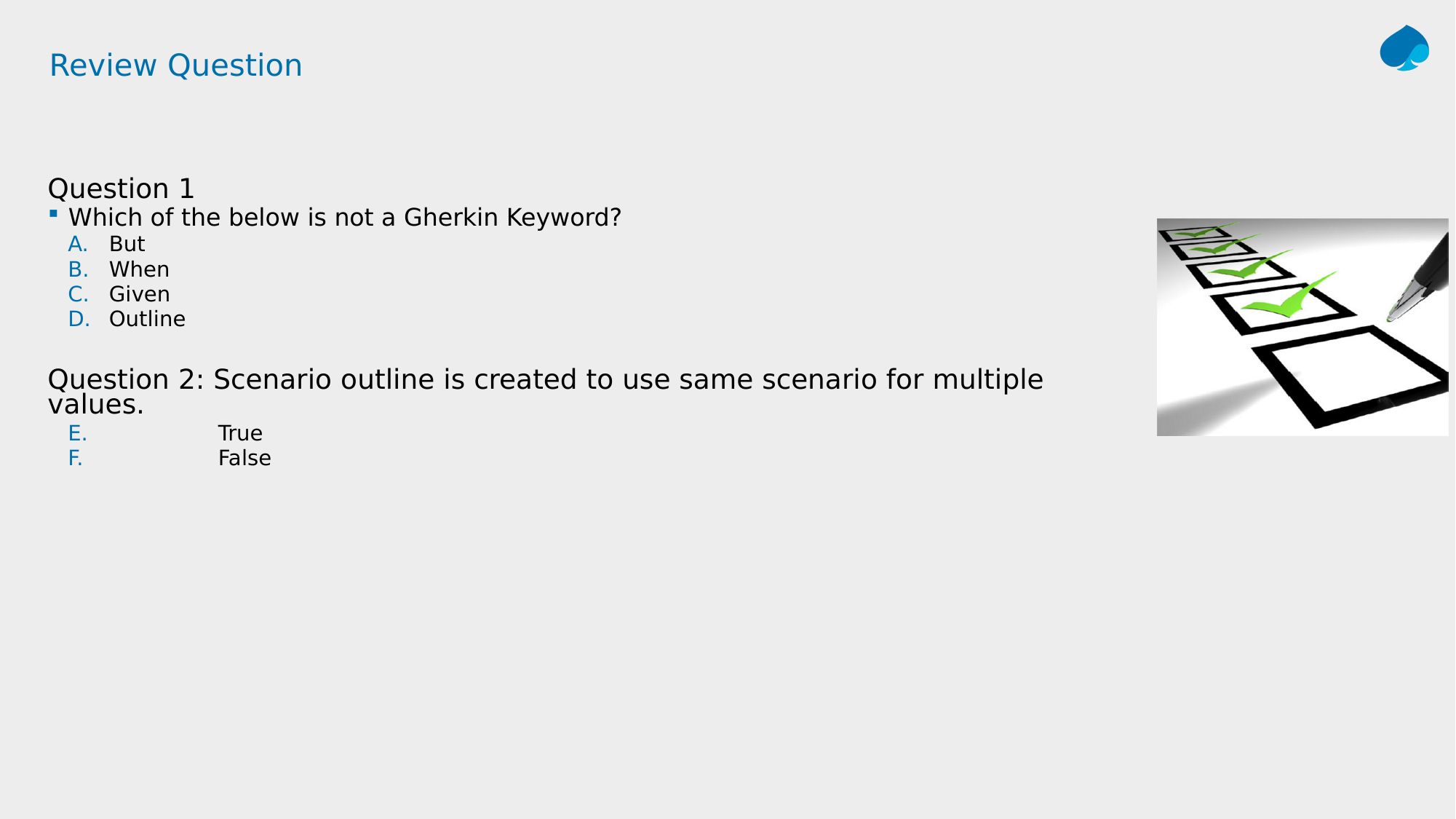

# Review Question
Question 1
Which of the below is not a Gherkin Keyword?
But
When
Given
Outline

Question 2: Scenario outline is created to use same scenario for multiple values.
	True
	False